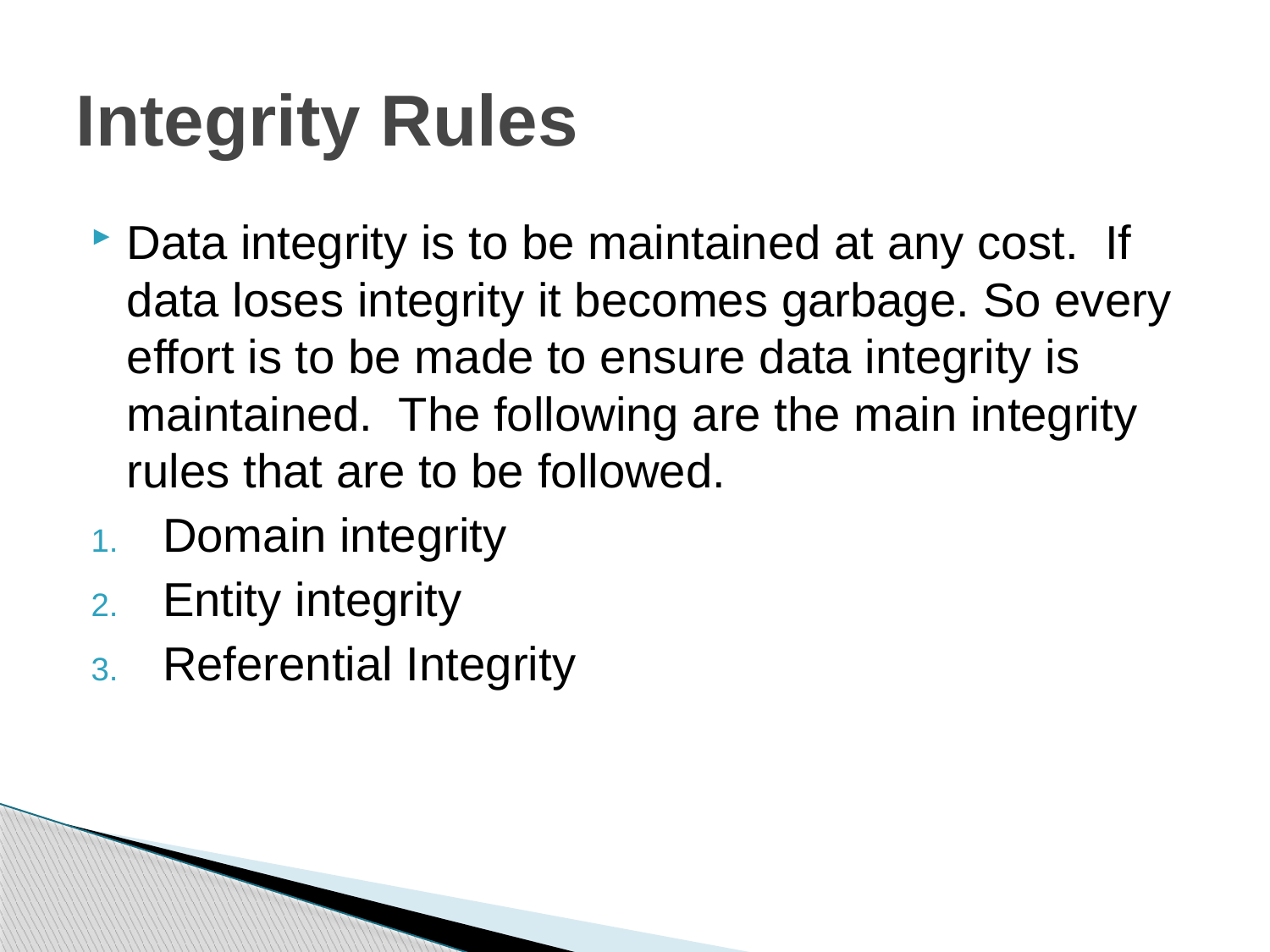

# Integrity Rules
Data integrity is to be maintained at any cost.  If data loses integrity it becomes garbage. So every effort is to be made to ensure data integrity is maintained.  The following are the main integrity rules that are to be followed.
Domain integrity
Entity integrity
Referential Integrity